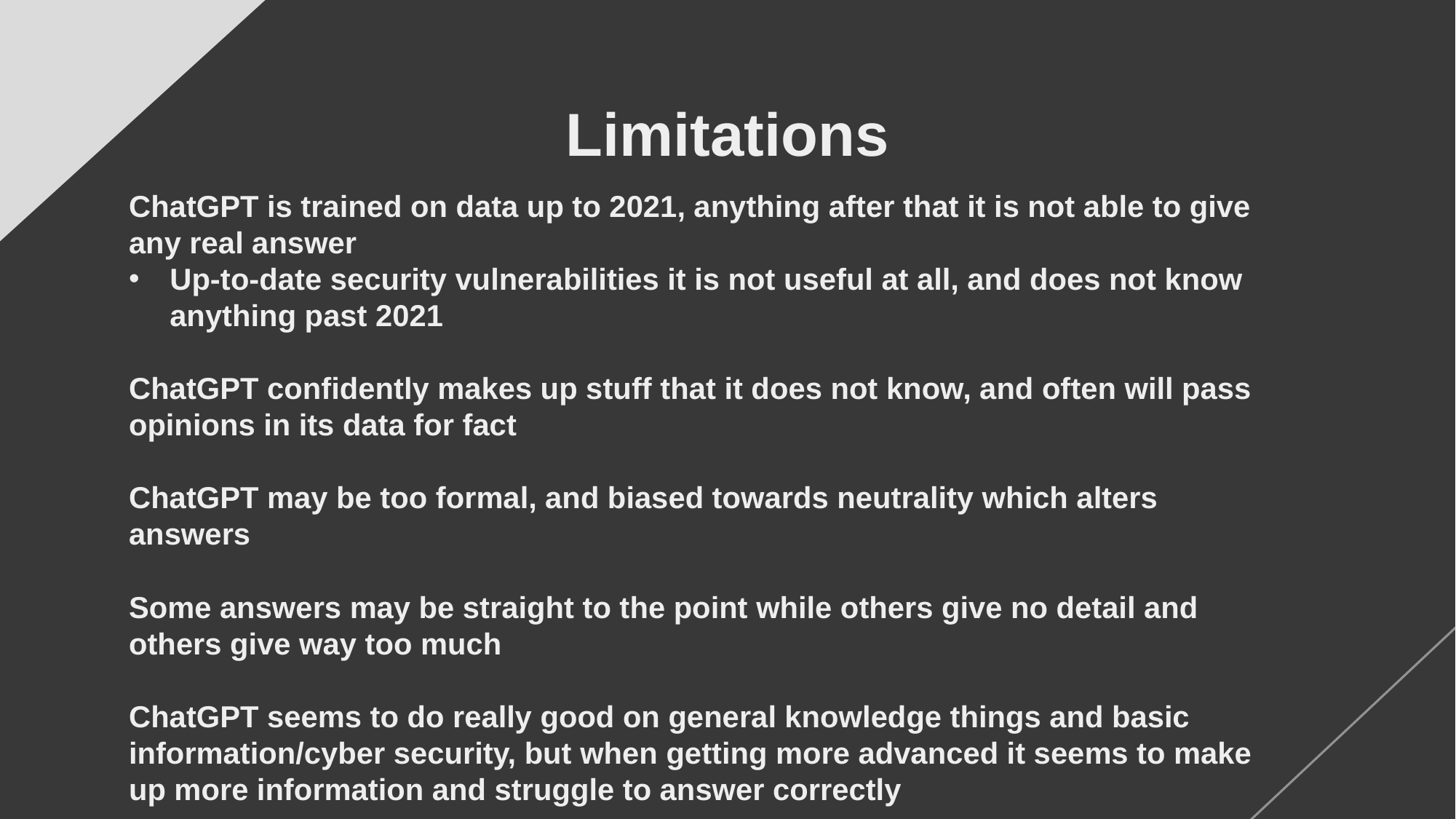

# Limitations
ChatGPT is trained on data up to 2021, anything after that it is not able to give any real answer
Up-to-date security vulnerabilities it is not useful at all, and does not know anything past 2021

ChatGPT confidently makes up stuff that it does not know, and often will pass opinions in its data for fact

ChatGPT may be too formal, and biased towards neutrality which alters answers

Some answers may be straight to the point while others give no detail and others give way too much

ChatGPT seems to do really good on general knowledge things and basic information/cyber security, but when getting more advanced it seems to make up more information and struggle to answer correctly